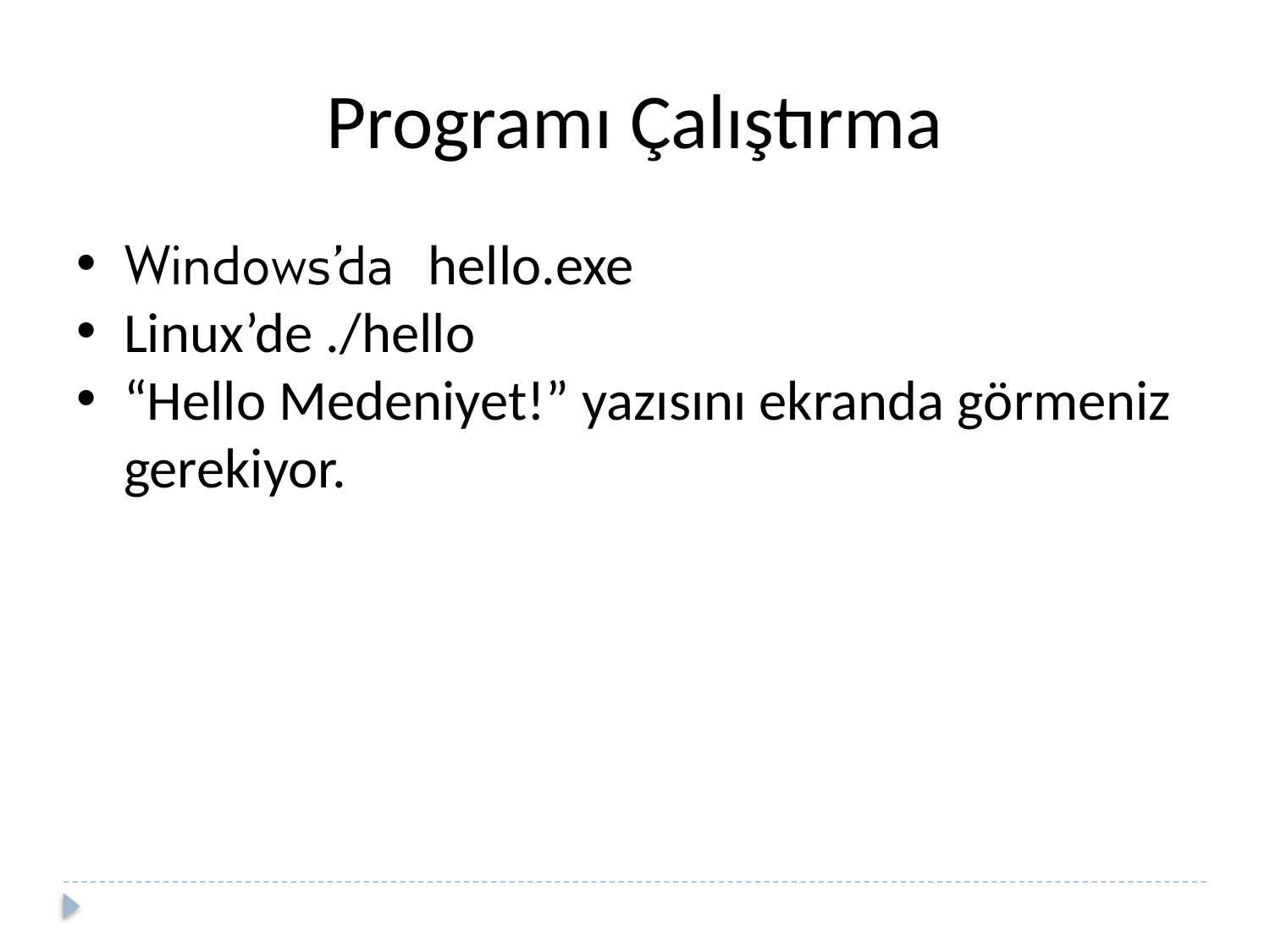

Programı Çalıştırma
Windows’da  hello.exe
Linux’de ./hello
“Hello Medeniyet!” yazısını ekranda görmeniz gerekiyor.